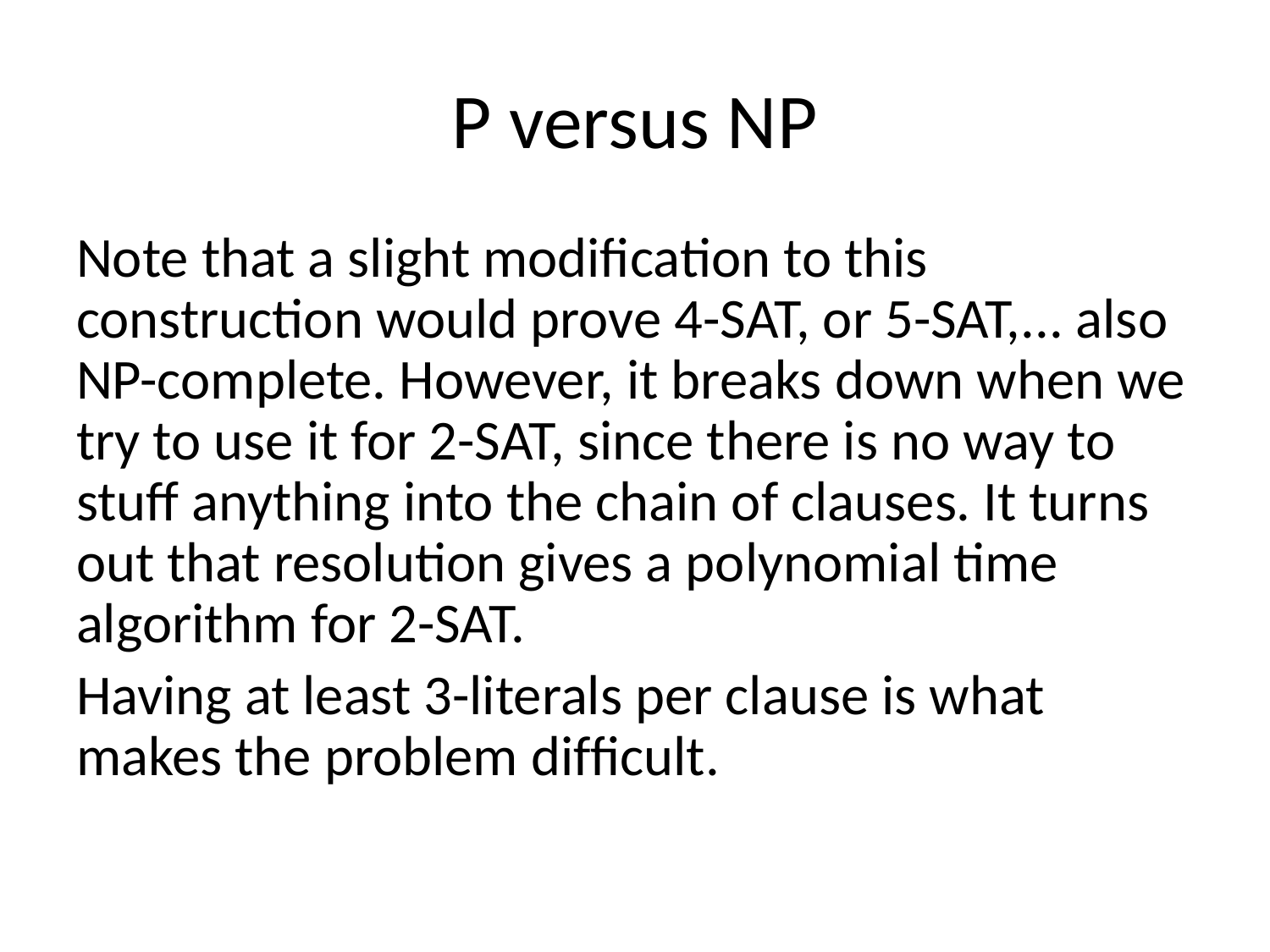

# P versus NP
Note that a slight modiﬁcation to this construction would prove 4-SAT, or 5-SAT,... also NP-complete. However, it breaks down when we try to use it for 2-SAT, since there is no way to stuff anything into the chain of clauses. It turns out that resolution gives a polynomial time algorithm for 2-SAT.
Having at least 3-literals per clause is what makes the problem difﬁcult.